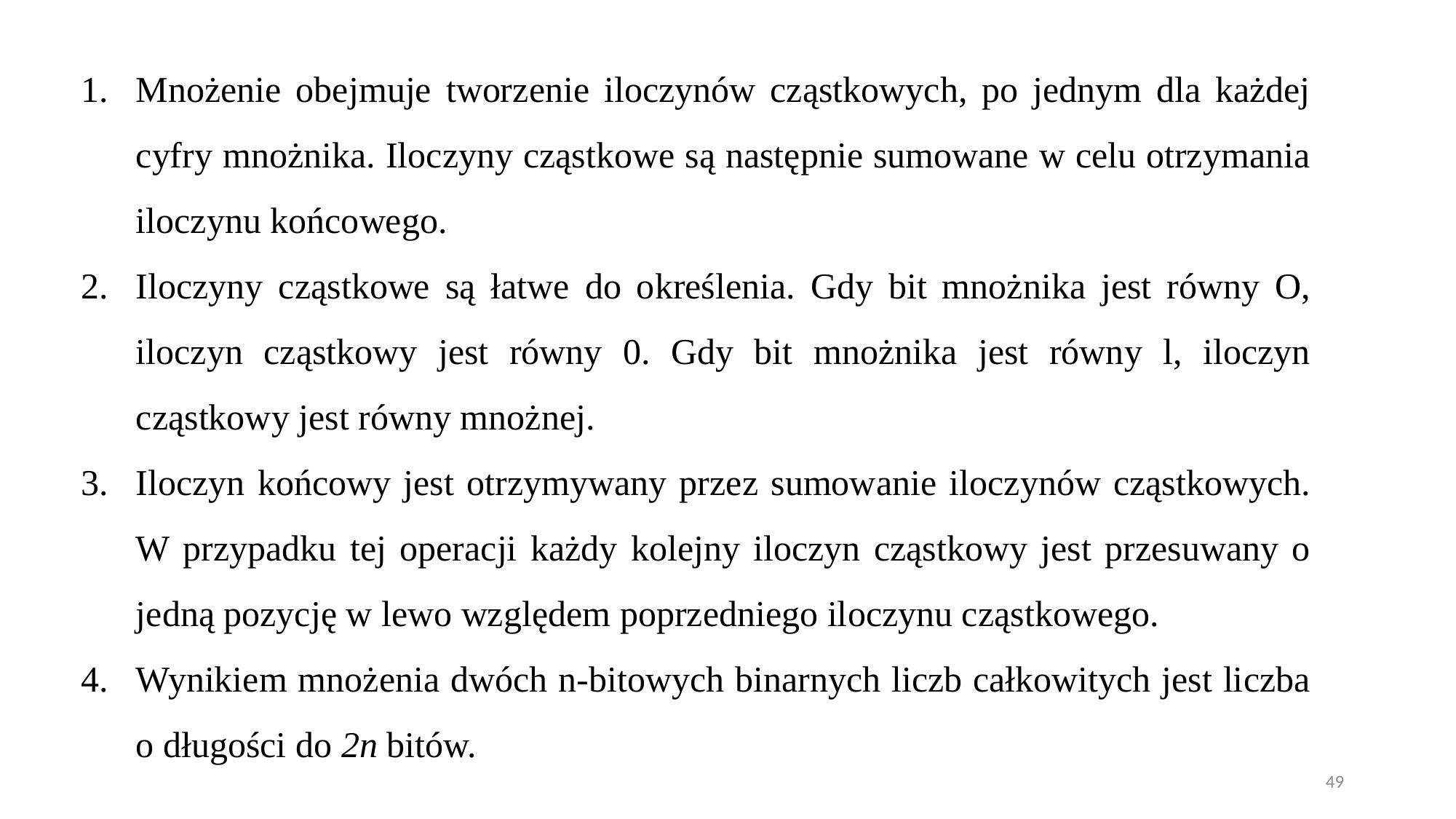

Mnożenie obejmuje tworzenie iloczynów cząstkowych, po jednym dla każdej cyfry mnożnika. Iloczyny cząstkowe są następnie sumowane w celu otrzymania iloczynu końcowego.
Iloczyny cząstkowe są łatwe do określenia. Gdy bit mnożnika jest równy O, iloczyn cząstkowy jest równy 0. Gdy bit mnożnika jest równy l, iloczyn cząstkowy jest równy mnożnej.
Iloczyn końcowy jest otrzymywany przez sumowanie iloczynów cząstkowych. W przypadku tej operacji każdy kolejny iloczyn cząstkowy jest przesuwany o jedną pozycję w lewo względem poprzedniego iloczynu cząstkowego.
Wynikiem mnożenia dwóch n-bitowych binarnych liczb całkowitych jest liczba o długości do 2n bitów.
49